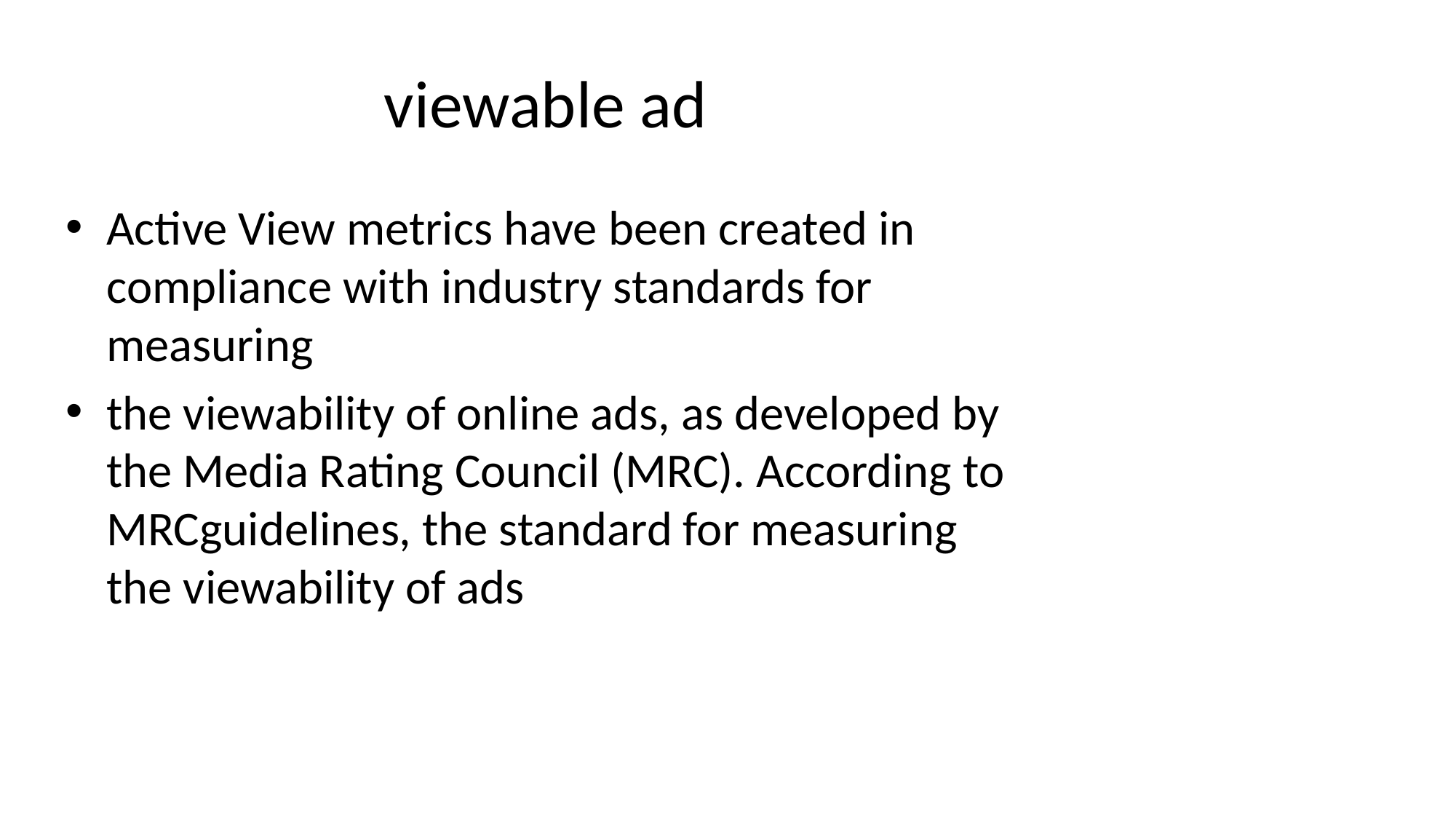

# viewable ad
Active View metrics have been created in compliance with industry standards for measuring
the viewability of online ads, as developed by the Media Rating Council (MRC). According to MRCguidelines, the standard for measuring the viewability of ads